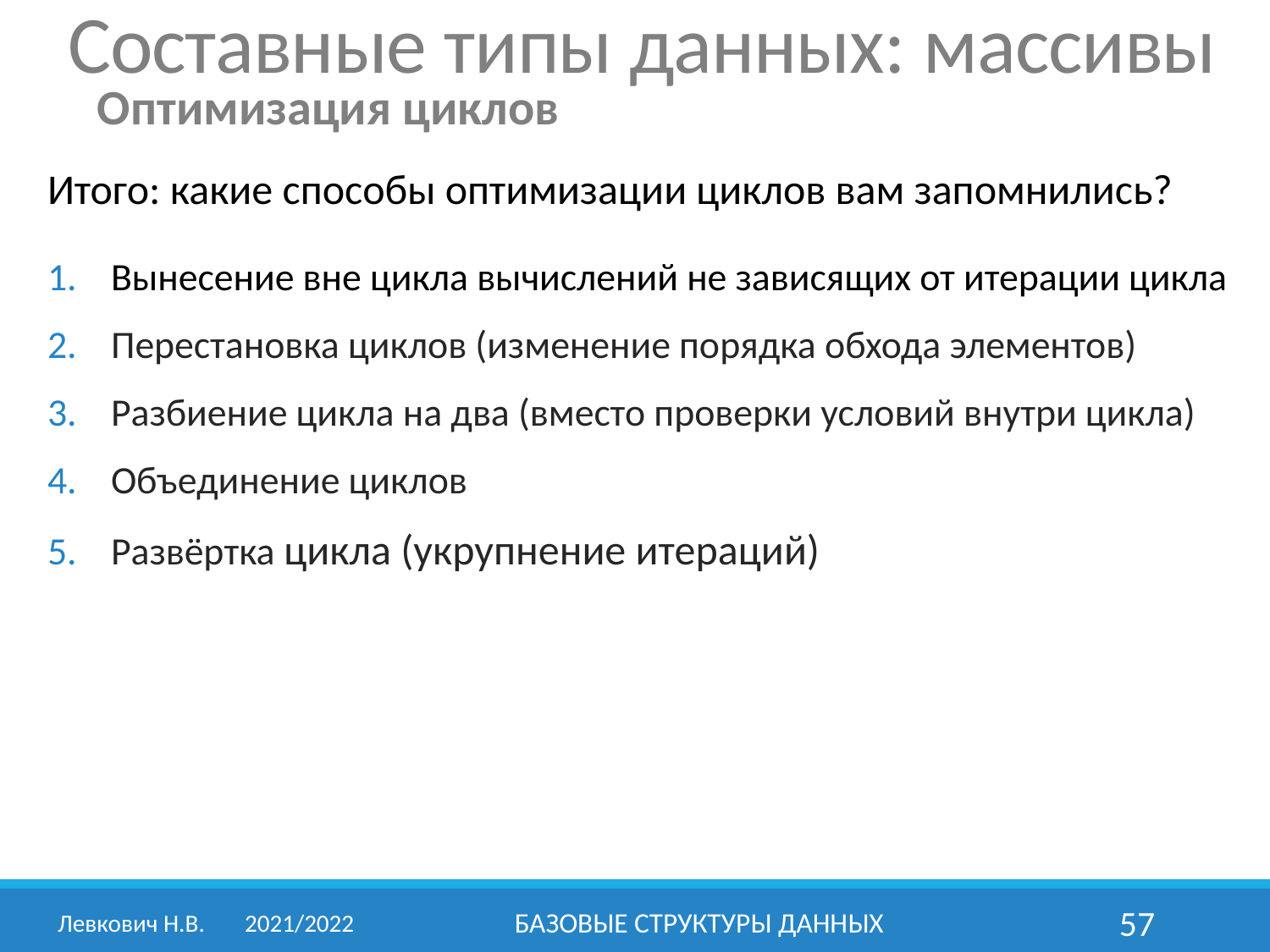

Составные типы данных: массивы
Оптимизация циклов
Итого: какие способы оптимизации циклов вам запомнились?
Вынесение вне цикла вычислений не зависящих от итерации цикла
Перестановка циклов (изменение порядка обхода элементов)
Разбиение цикла на два (вместо проверки условий внутри цикла)
Объединение циклов
Развёртка цикла (укрупнение итераций)
Левкович Н.В.	2021/2022
Базовые структуры данных
57